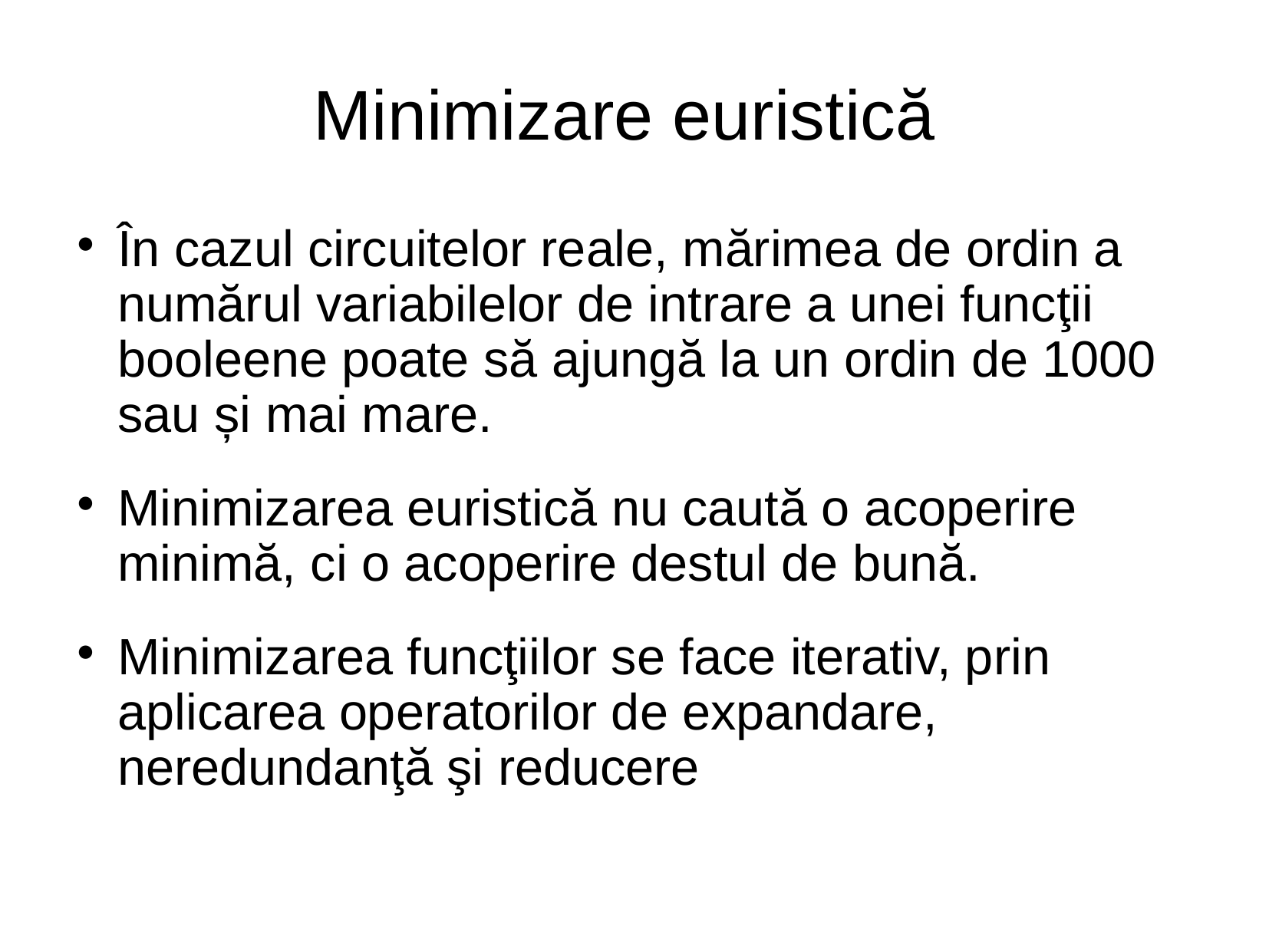

# Minimizare euristică
În cazul circuitelor reale, mărimea de ordin a numărul variabilelor de intrare a unei funcţii booleene poate să ajungă la un ordin de 1000 sau și mai mare.
Minimizarea euristică nu caută o acoperire minimă, ci o acoperire destul de bună.
Minimizarea funcţiilor se face iterativ, prin aplicarea operatorilor de expandare, neredundanţă şi reducere